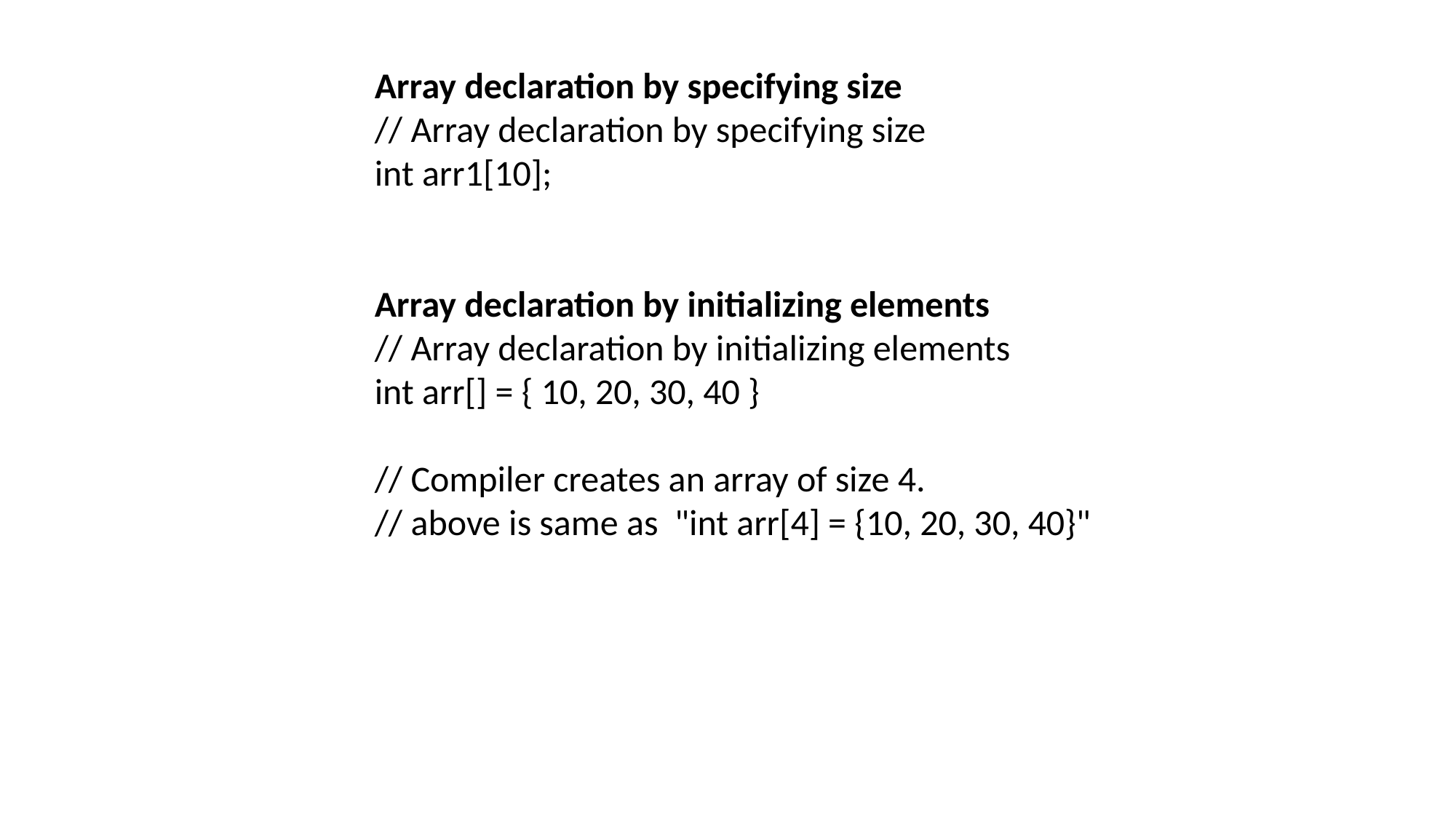

Array declaration by specifying size
// Array declaration by specifying size
int arr1[10];

Array declaration by initializing elements
// Array declaration by initializing elements
int arr[] = { 10, 20, 30, 40 }

// Compiler creates an array of size 4.
// above is same as  "int arr[4] = {10, 20, 30, 40}"